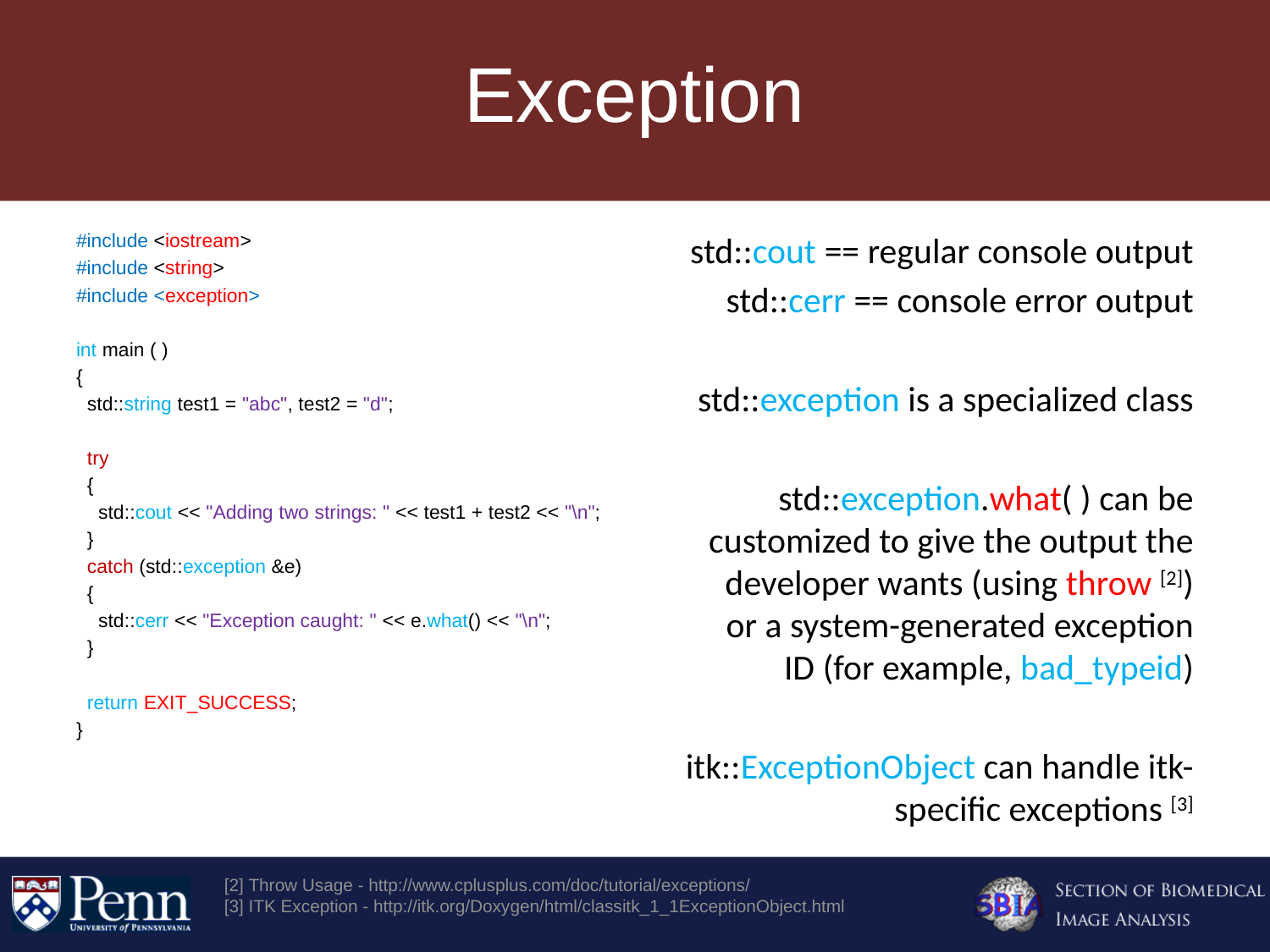

# Exception
#include <iostream>
#include <string>
#include <exception>

int main ( )
{
  std::string test1 = "abc", test2 = "d";

  try
  {
    std::cout << "Adding two strings: " << test1 + test2 << "\n";
  }
  catch (std::exception &e)
  {
    std::cerr << "Exception caught: " << e.what() << "\n";
  }

  return EXIT_SUCCESS;
}
std::cout == regular console output
std::cerr == console error output

std::exception is a specialized class

std::exception.what( ) can be customized to give the output the developer wants (using throw [2]) or a system-generated exception ID (for example, bad_typeid)

itk::ExceptionObject can handle itk-specific exceptions [3]
[2] Throw Usage - http://www.cplusplus.com/doc/tutorial/exceptions/
[3] ITK Exception - http://itk.org/Doxygen/html/classitk_1_1ExceptionObject.html